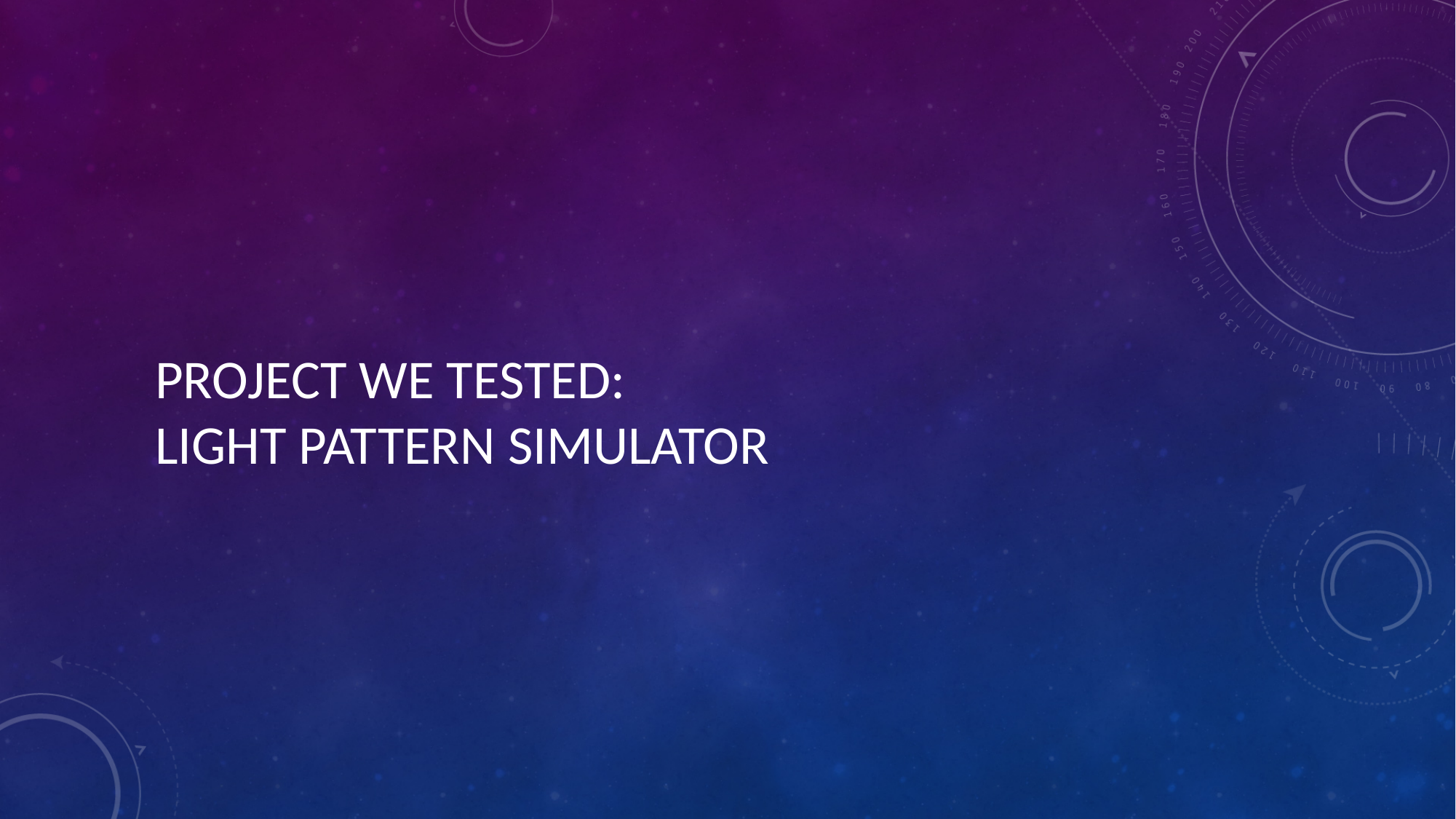

# Project we tested: light pattern simulator